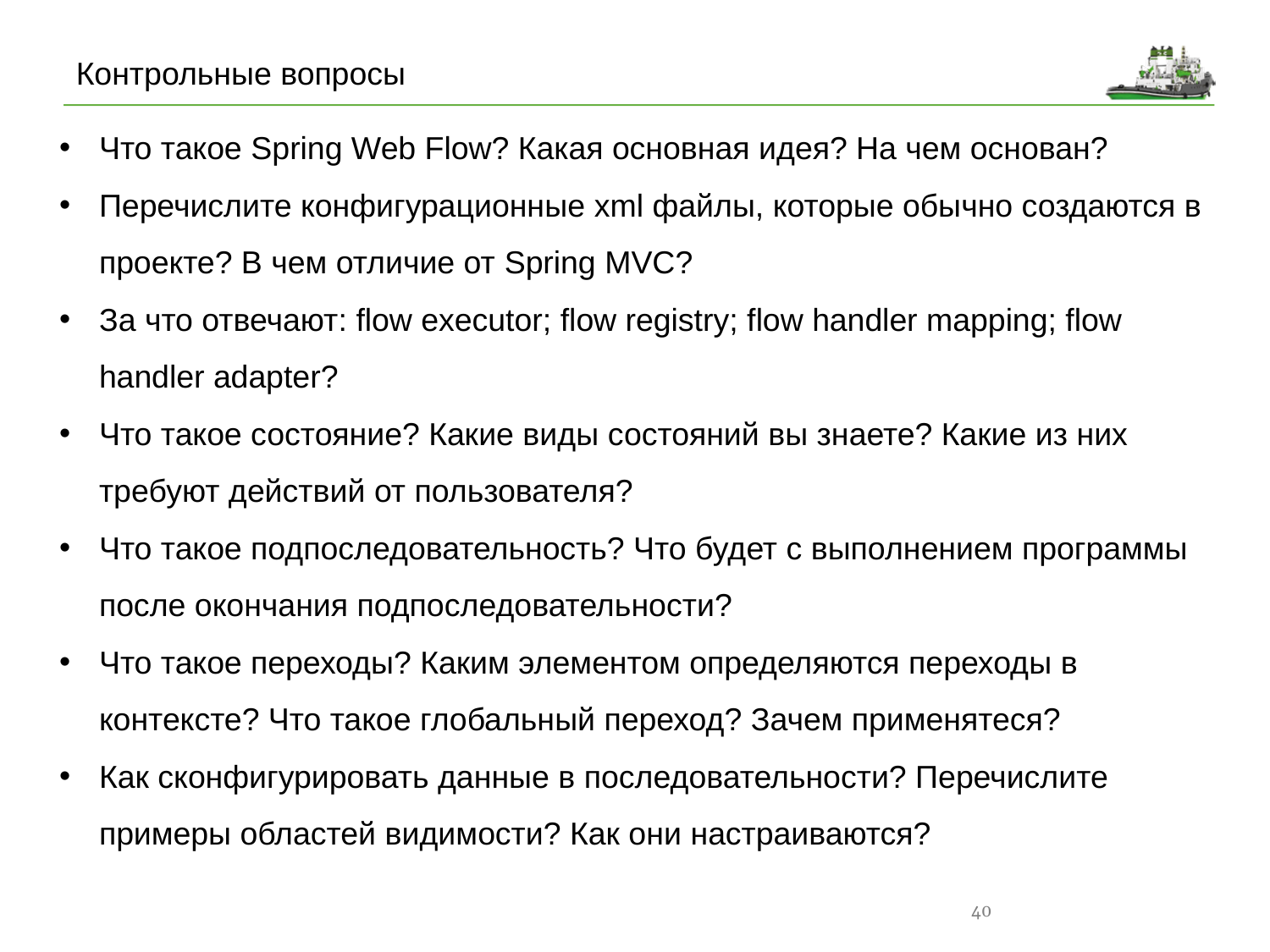

Контрольные вопросы
Что такое Spring Web Flow? Какая основная идея? На чем основан?
Перечислите конфигурационные xml файлы, которые обычно создаются в проекте? В чем отличие от Spring MVC?
За что отвечают: flow executor; flow registry; flow handler mapping; flow handler adapter?
Что такое состояние? Какие виды состояний вы знаете? Какие из них требуют действий от пользователя?
Что такое подпоследовательность? Что будет с выполнением программы после окончания подпоследовательности?
Что такое переходы? Каким элементом определяются переходы в контексте? Что такое глобальный переход? Зачем применятеся?
Как сконфигурировать данные в последовательности? Перечислите примеры областей видимости? Как они настраиваются?

40